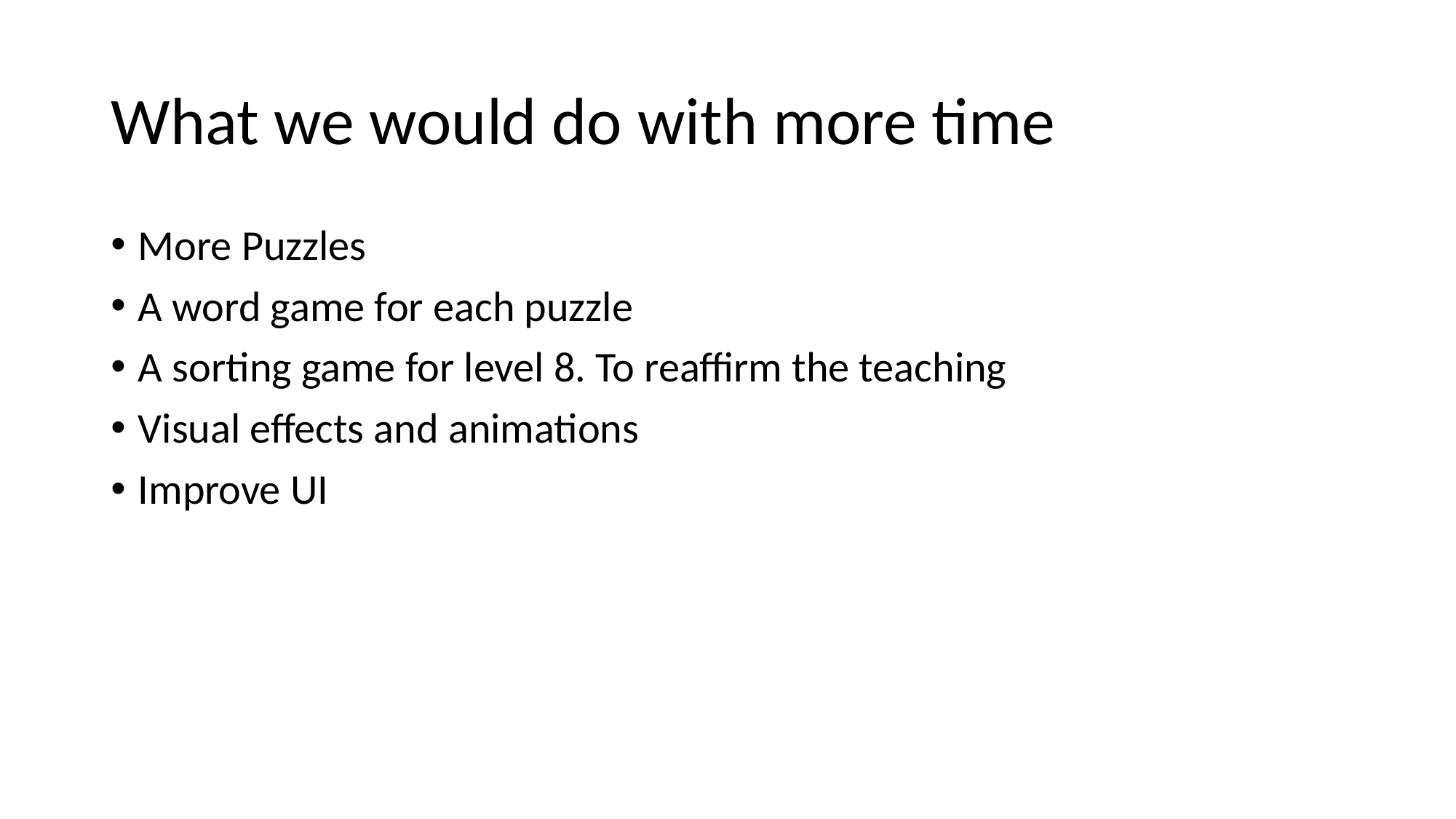

# What we would do with more time
More Puzzles
A word game for each puzzle
A sorting game for level 8. To reaffirm the teaching
Visual effects and animations
Improve UI